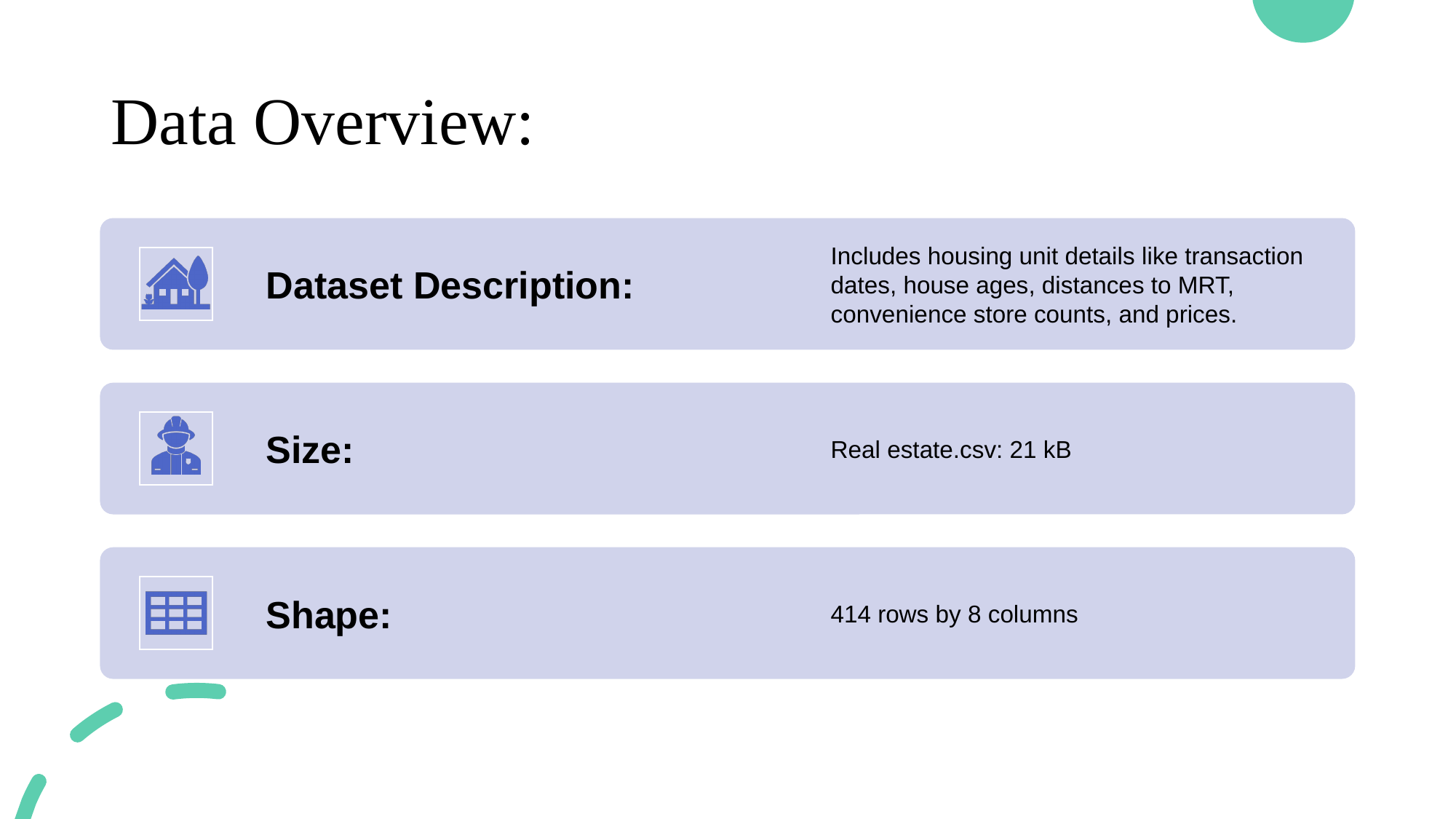

# Data Overview:
Dataset Description:
Includes housing unit details like transaction dates, house ages, distances to MRT, convenience store counts, and prices.
Size:
Real estate.csv: 21 kB
Shape:
414 rows by 8 columns